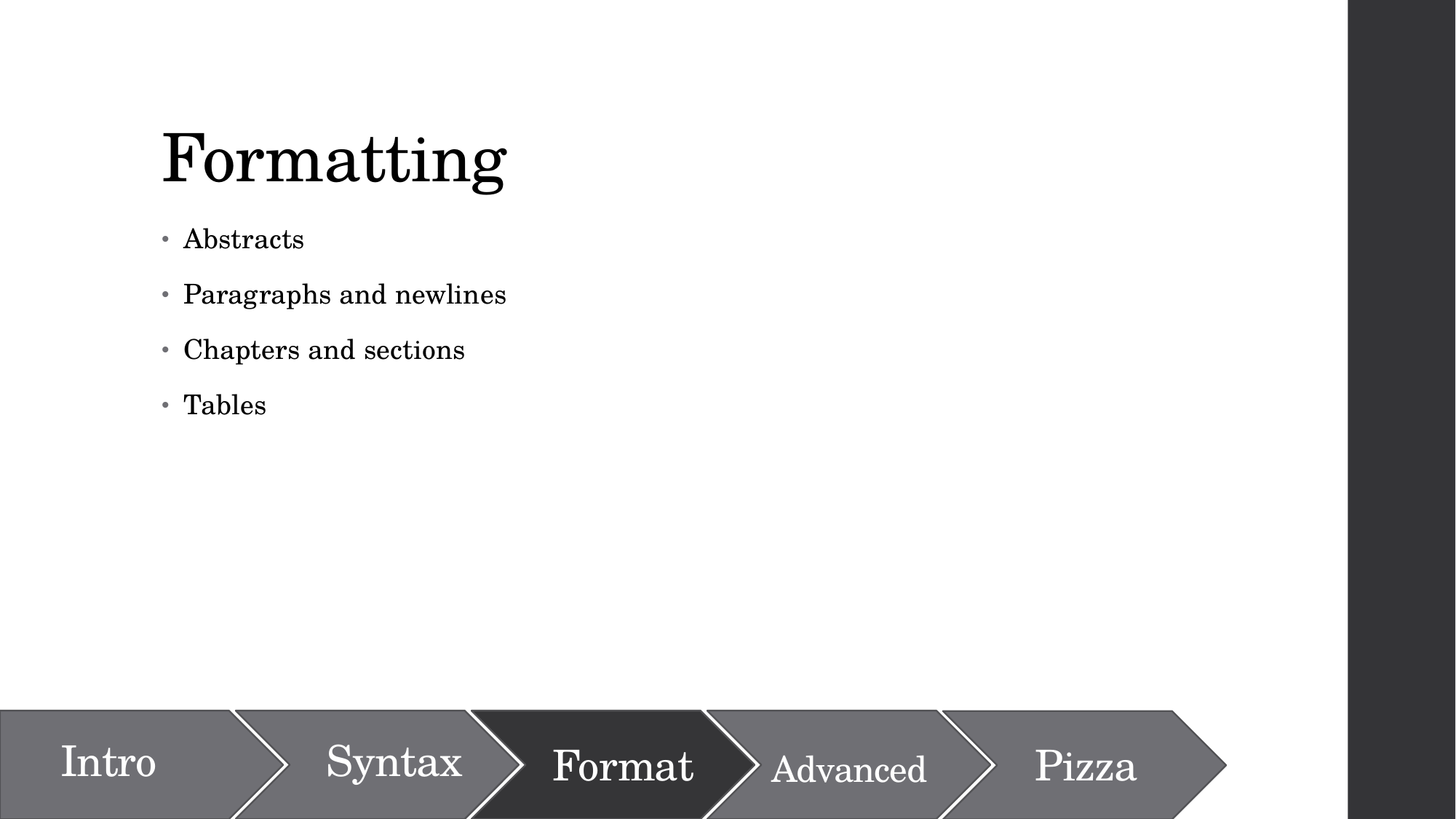

# Formatting
Abstracts
Paragraphs and newlines
Chapters and sections
Tables

Intro
Format
Advanced
Pizza
Syntax